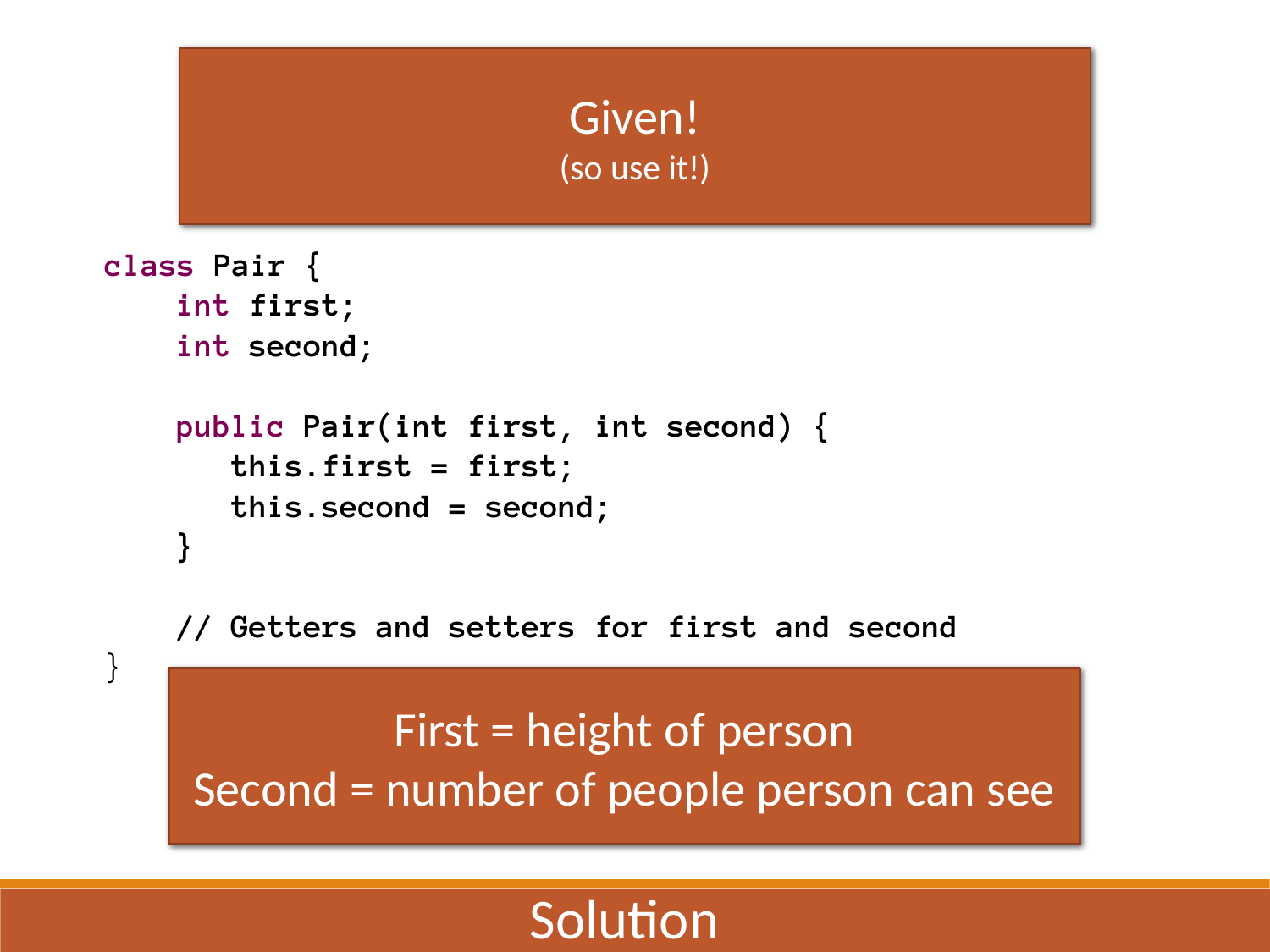

Given!
(so use it!)
class Pair {
int first;
int second;

public Pair(int first, int second) {
   this.first = first;
   this.second = second;
}

// Getters and setters for first and second
}
First = height of person
Second = number of people person can see
Solution